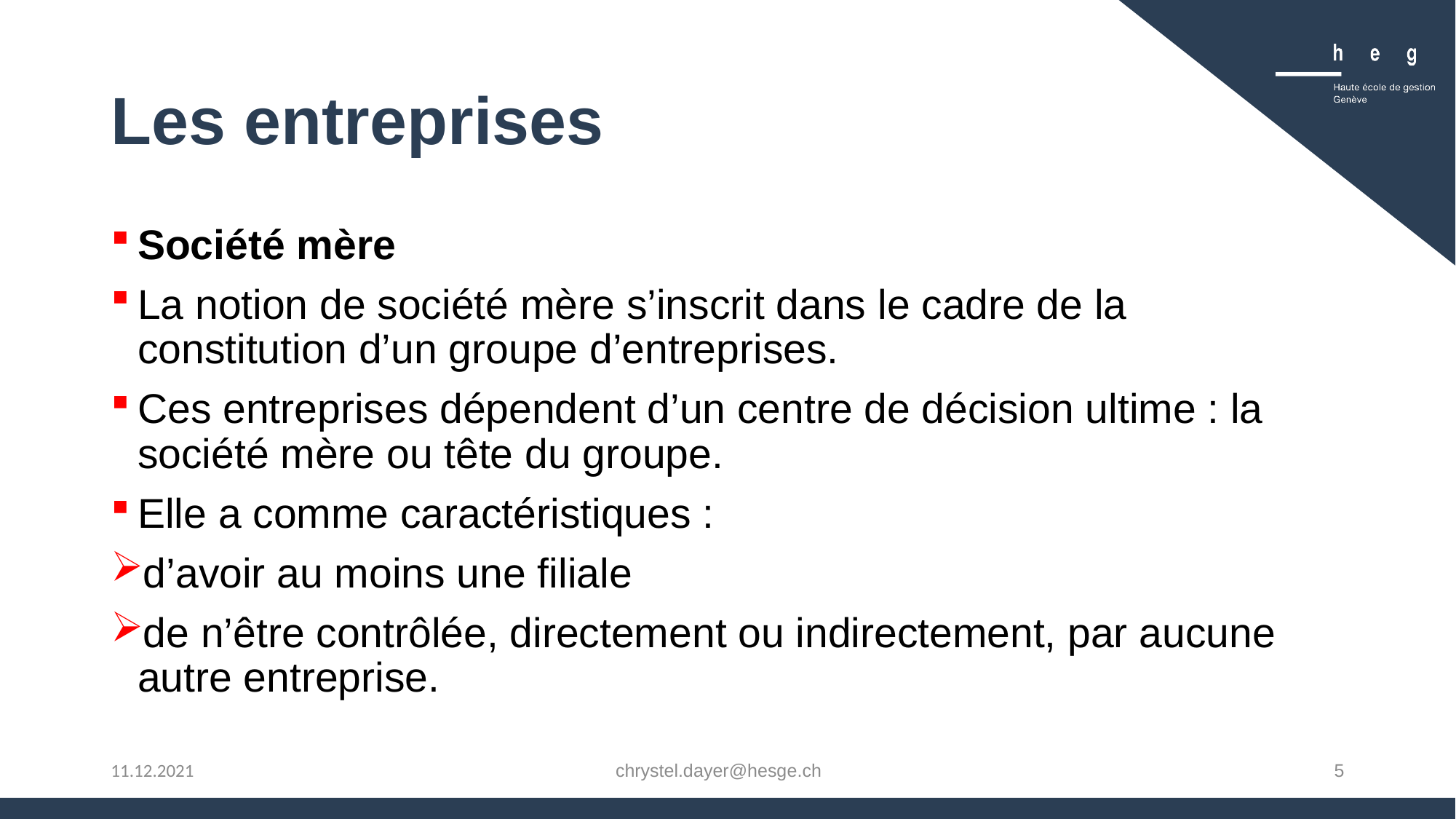

# Les entreprises
Société mère
La notion de société mère s’inscrit dans le cadre de la constitution d’un groupe d’entreprises.
Ces entreprises dépendent d’un centre de décision ultime : la société mère ou tête du groupe.
Elle a comme caractéristiques :
d’avoir au moins une filiale
de n’être contrôlée, directement ou indirectement, par aucune autre entreprise.

chrystel.dayer@hesge.ch
5